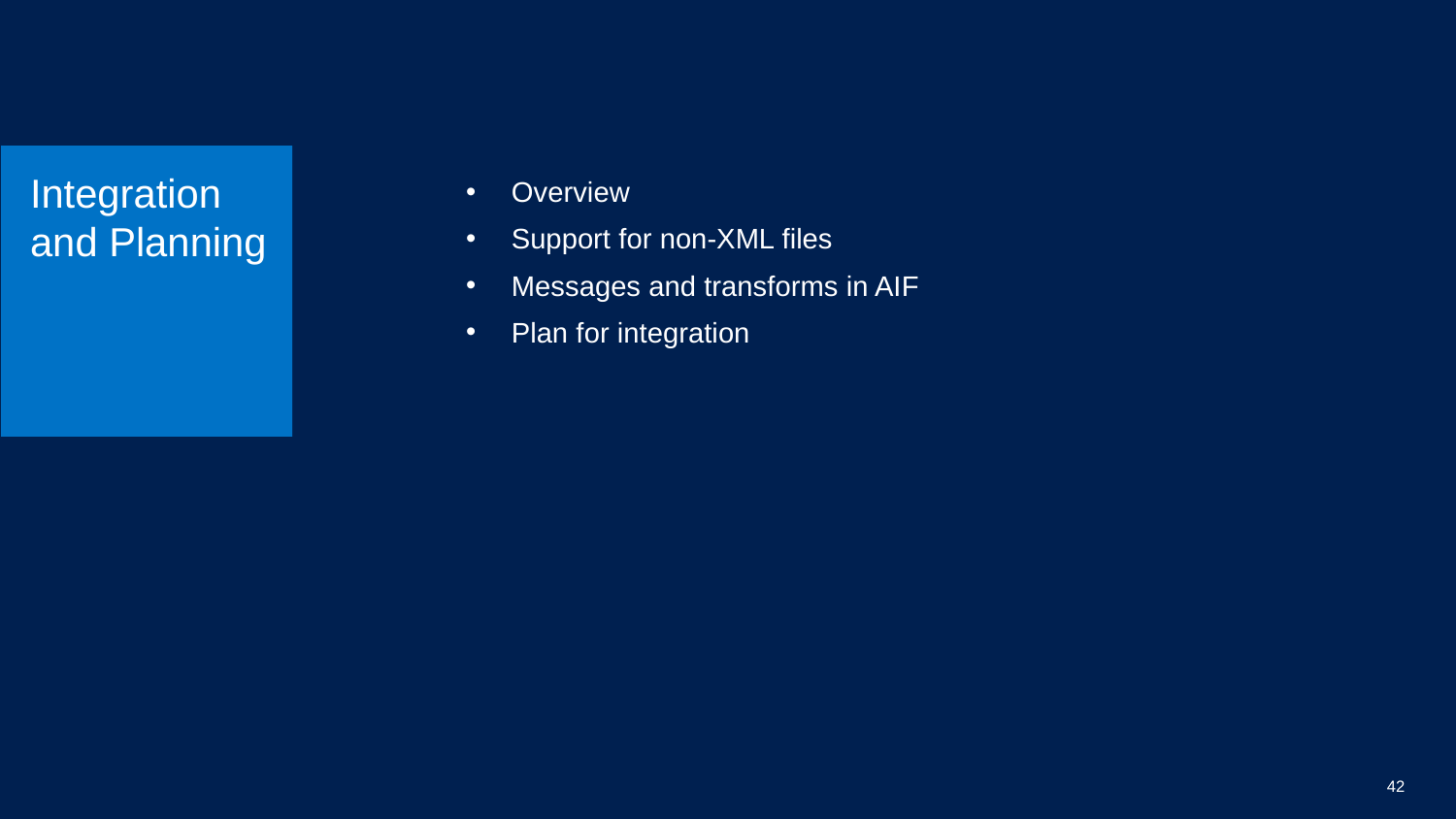

# Integration and Planning
Overview
Support for non-XML files
Messages and transforms in AIF
Plan for integration
42